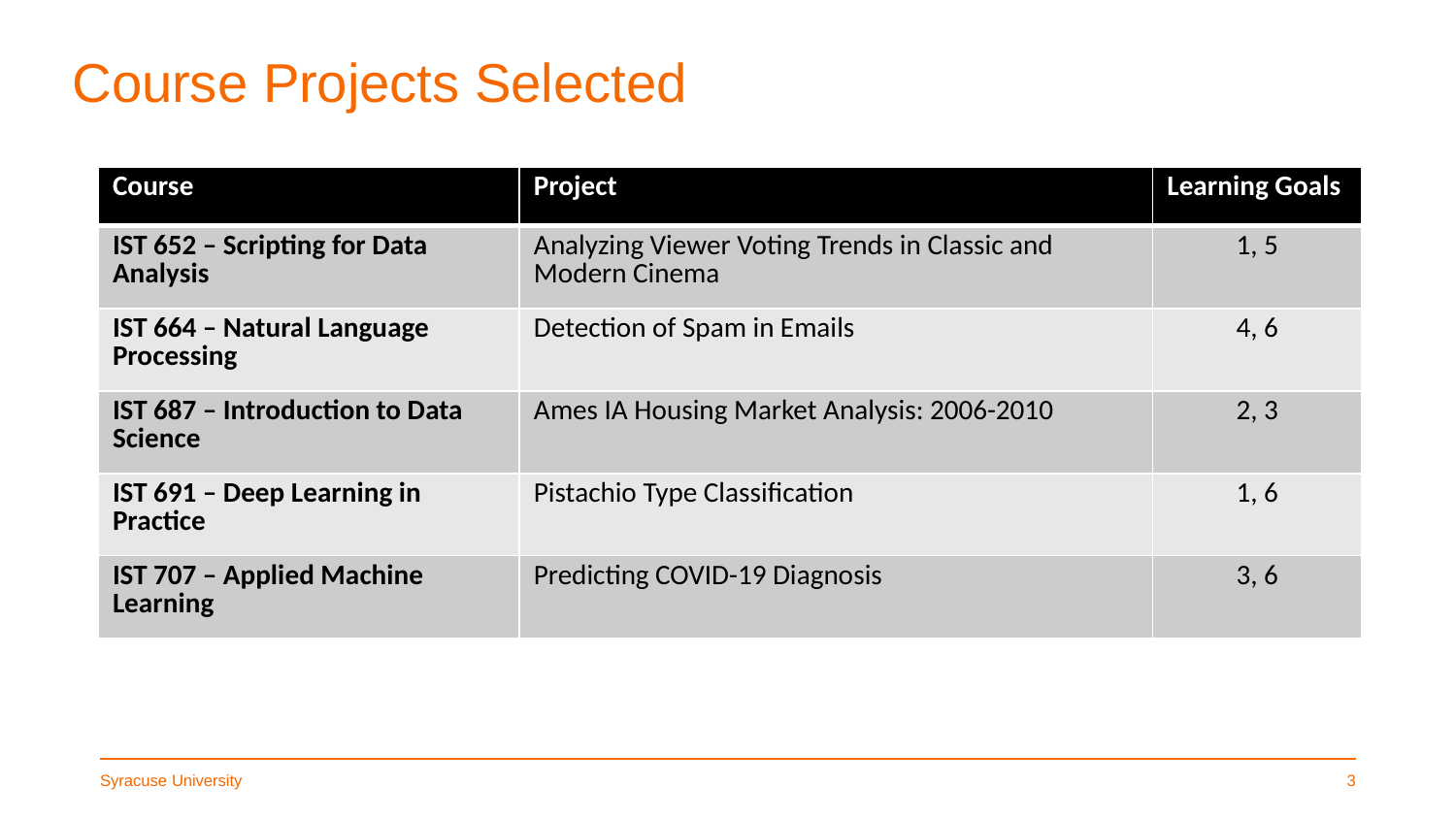

# Course Projects Selected
| Course | Project | Learning Goals |
| --- | --- | --- |
| IST 652 – Scripting for Data Analysis | Analyzing Viewer Voting Trends in Classic and Modern Cinema | 1, 5 |
| IST 664 – Natural Language Processing | Detection of Spam in Emails | 4, 6 |
| IST 687 – Introduction to Data Science | Ames IA Housing Market Analysis: 2006-2010 | 2, 3 |
| IST 691 – Deep Learning in Practice | Pistachio Type Classification | 1, 6 |
| IST 707 – Applied Machine Learning | Predicting COVID-19 Diagnosis | 3, 6 |
Syracuse University
3